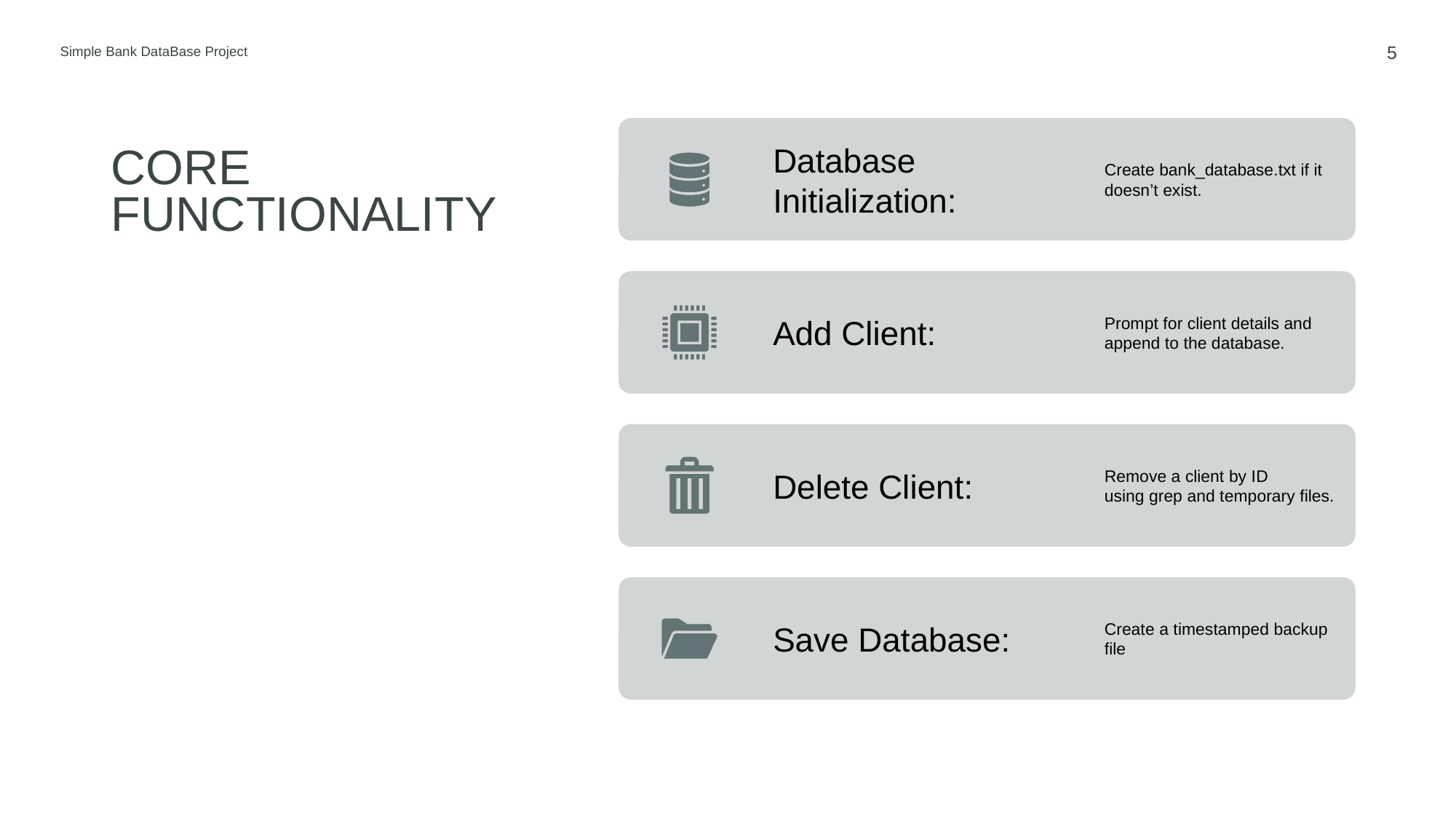

Simple Bank DataBase Project
5
# Core Functionality
Database Initialization:
Create bank_database.txt if it doesn’t exist.
Add Client:
Prompt for client details and append to the database.
Delete Client:
Remove a client by ID using grep and temporary files.
Save Database:
Create a timestamped backup file